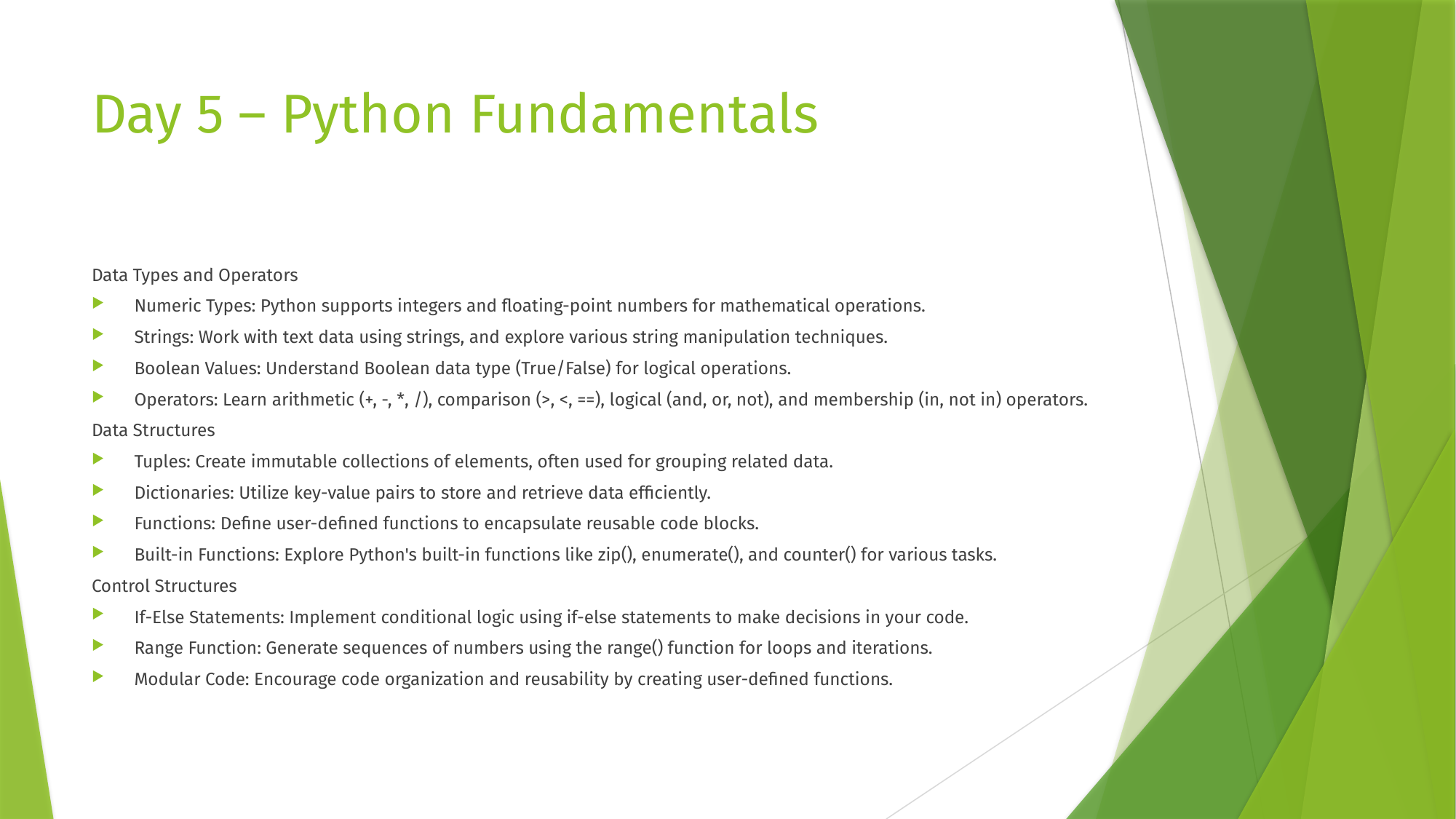

# Day 5 – Python Fundamentals
Data Types and Operators
Numeric Types: Python supports integers and floating-point numbers for mathematical operations.
Strings: Work with text data using strings, and explore various string manipulation techniques.
Boolean Values: Understand Boolean data type (True/False) for logical operations.
Operators: Learn arithmetic (+, -, *, /), comparison (>, <, ==), logical (and, or, not), and membership (in, not in) operators.
Data Structures
Tuples: Create immutable collections of elements, often used for grouping related data.
Dictionaries: Utilize key-value pairs to store and retrieve data efficiently.
Functions: Define user-defined functions to encapsulate reusable code blocks.
Built-in Functions: Explore Python's built-in functions like zip(), enumerate(), and counter() for various tasks.
Control Structures
If-Else Statements: Implement conditional logic using if-else statements to make decisions in your code.
Range Function: Generate sequences of numbers using the range() function for loops and iterations.
Modular Code: Encourage code organization and reusability by creating user-defined functions.